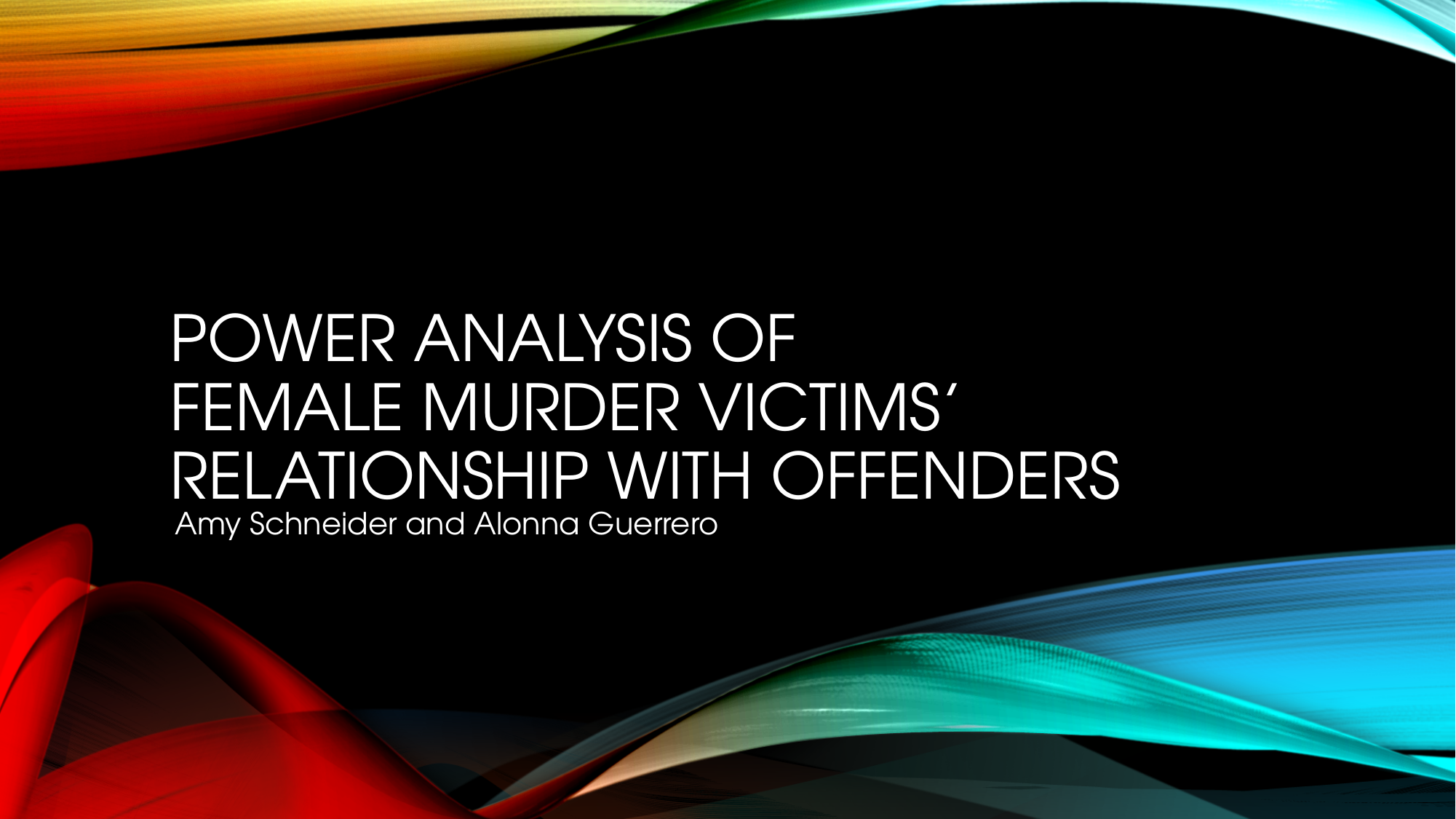

# Power analysis of female murder victims’ relationship with offenders
Amy Schneider and Alonna Guerrero